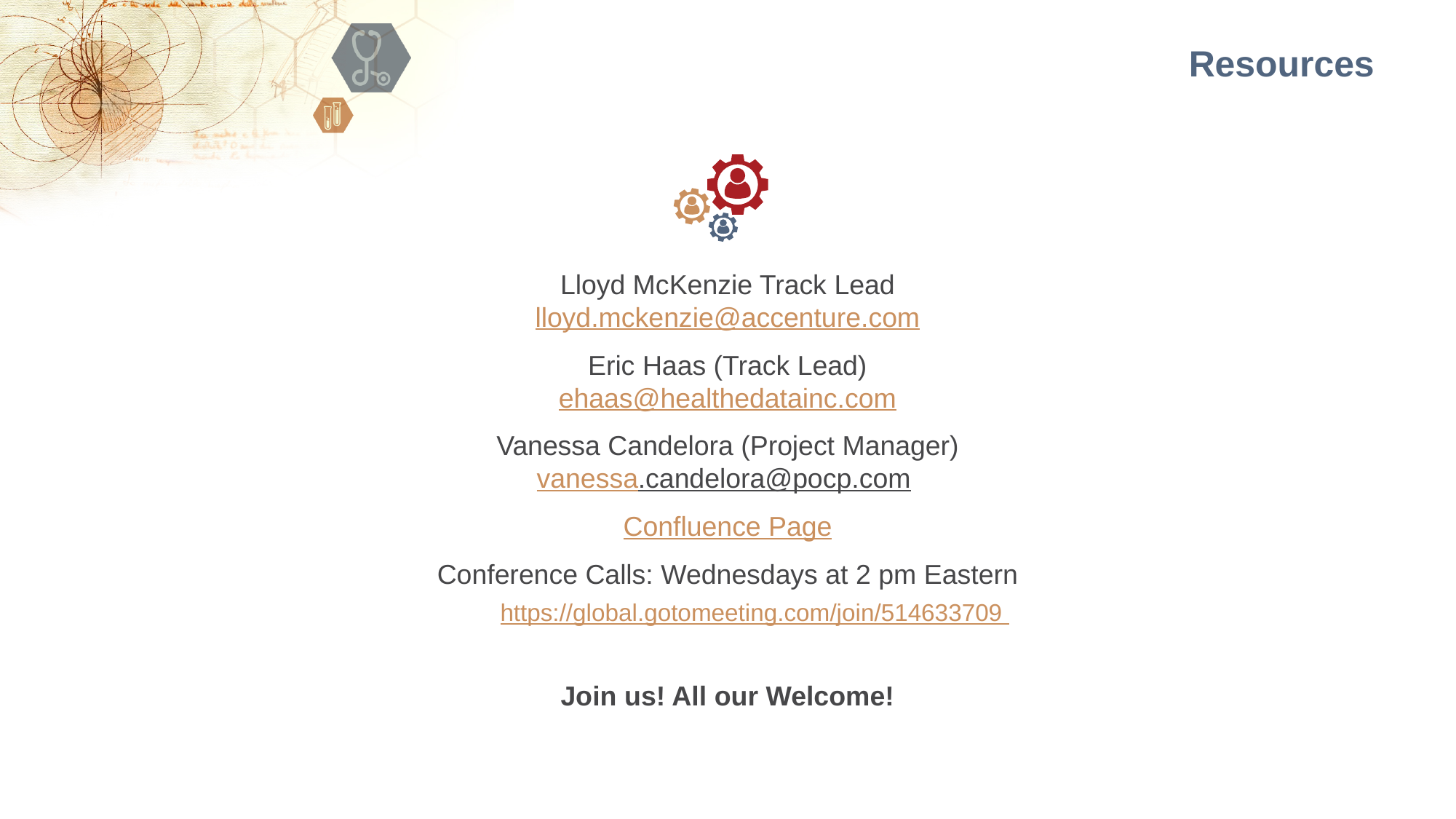

Resources

Lloyd McKenzie Track Lead
lloyd.mckenzie@accenture.com
Eric Haas (Track Lead)
ehaas@healthedatainc.com
Vanessa Candelora (Project Manager)
vanessa.candelora@pocp.com
Confluence Page
Conference Calls: Wednesdays at 2 pm Eastern
https://global.gotomeeting.com/join/514633709

Join us! All our Welcome!